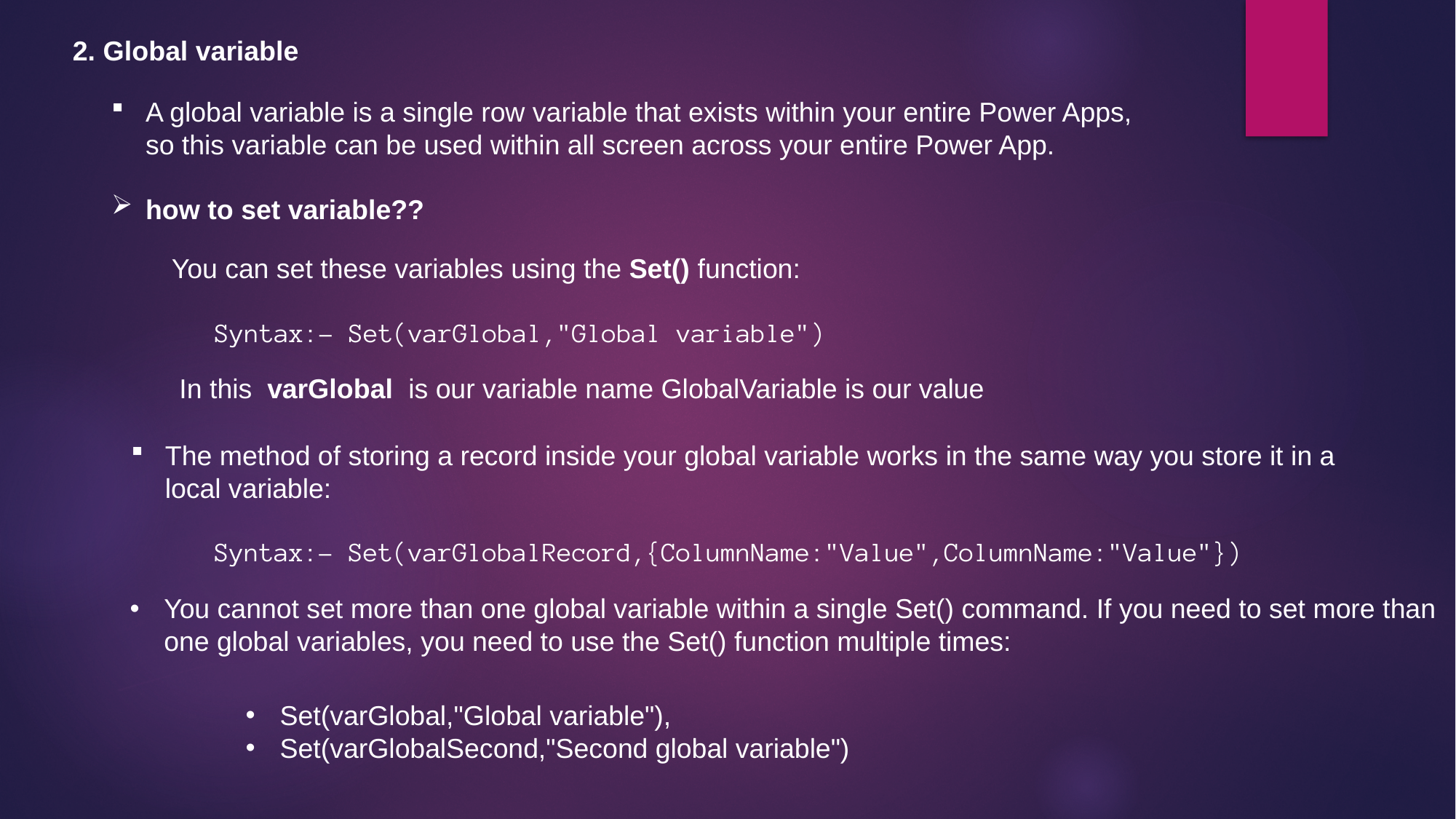

2. Global variable
A global variable is a single row variable that exists within your entire Power Apps, so this variable can be used within all screen across your entire Power App.
how to set variable??
You can set these variables using the Set() function:
Syntax:- Set(varGlobal,"Global variable")
 In this  varGlobal  is our variable name GlobalVariable is our value
The method of storing a record inside your global variable works in the same way you store it in a local variable:
Syntax:- Set(varGlobalRecord,{ColumnName:"Value",ColumnName:"Value"})
You cannot set more than one global variable within a single Set() command. If you need to set more than one global variables, you need to use the Set() function multiple times:
Set(varGlobal,"Global variable"),
Set(varGlobalSecond,"Second global variable")